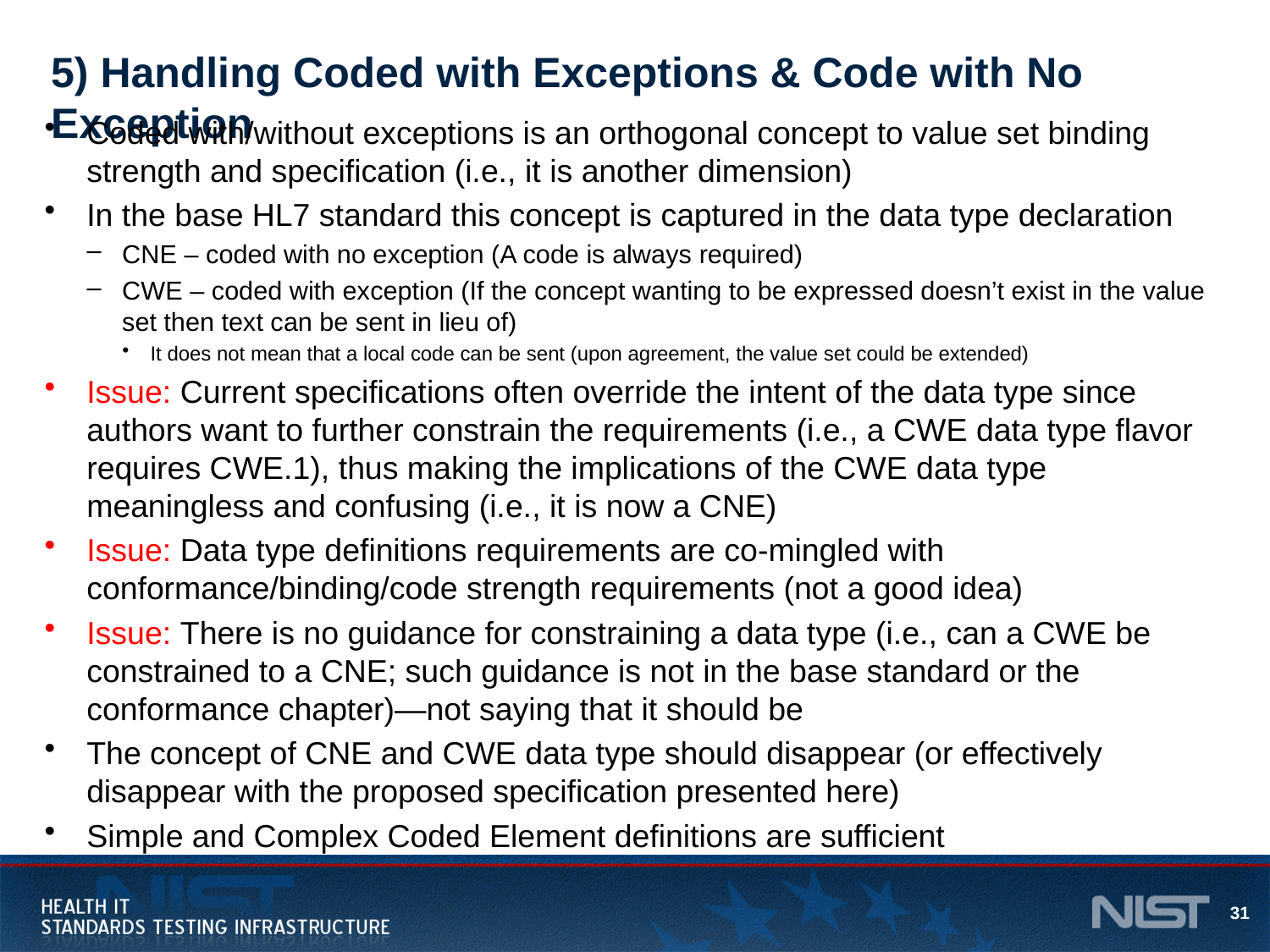

# 5) Handling Coded with Exceptions & Code with No Exception
Coded with/without exceptions is an orthogonal concept to value set binding strength and specification (i.e., it is another dimension)
In the base HL7 standard this concept is captured in the data type declaration
CNE – coded with no exception (A code is always required)
CWE – coded with exception (If the concept wanting to be expressed doesn’t exist in the value set then text can be sent in lieu of)
It does not mean that a local code can be sent (upon agreement, the value set could be extended)
Issue: Current specifications often override the intent of the data type since authors want to further constrain the requirements (i.e., a CWE data type flavor requires CWE.1), thus making the implications of the CWE data type meaningless and confusing (i.e., it is now a CNE)
Issue: Data type definitions requirements are co-mingled with conformance/binding/code strength requirements (not a good idea)
Issue: There is no guidance for constraining a data type (i.e., can a CWE be constrained to a CNE; such guidance is not in the base standard or the conformance chapter)—not saying that it should be
The concept of CNE and CWE data type should disappear (or effectively disappear with the proposed specification presented here)
Simple and Complex Coded Element definitions are sufficient